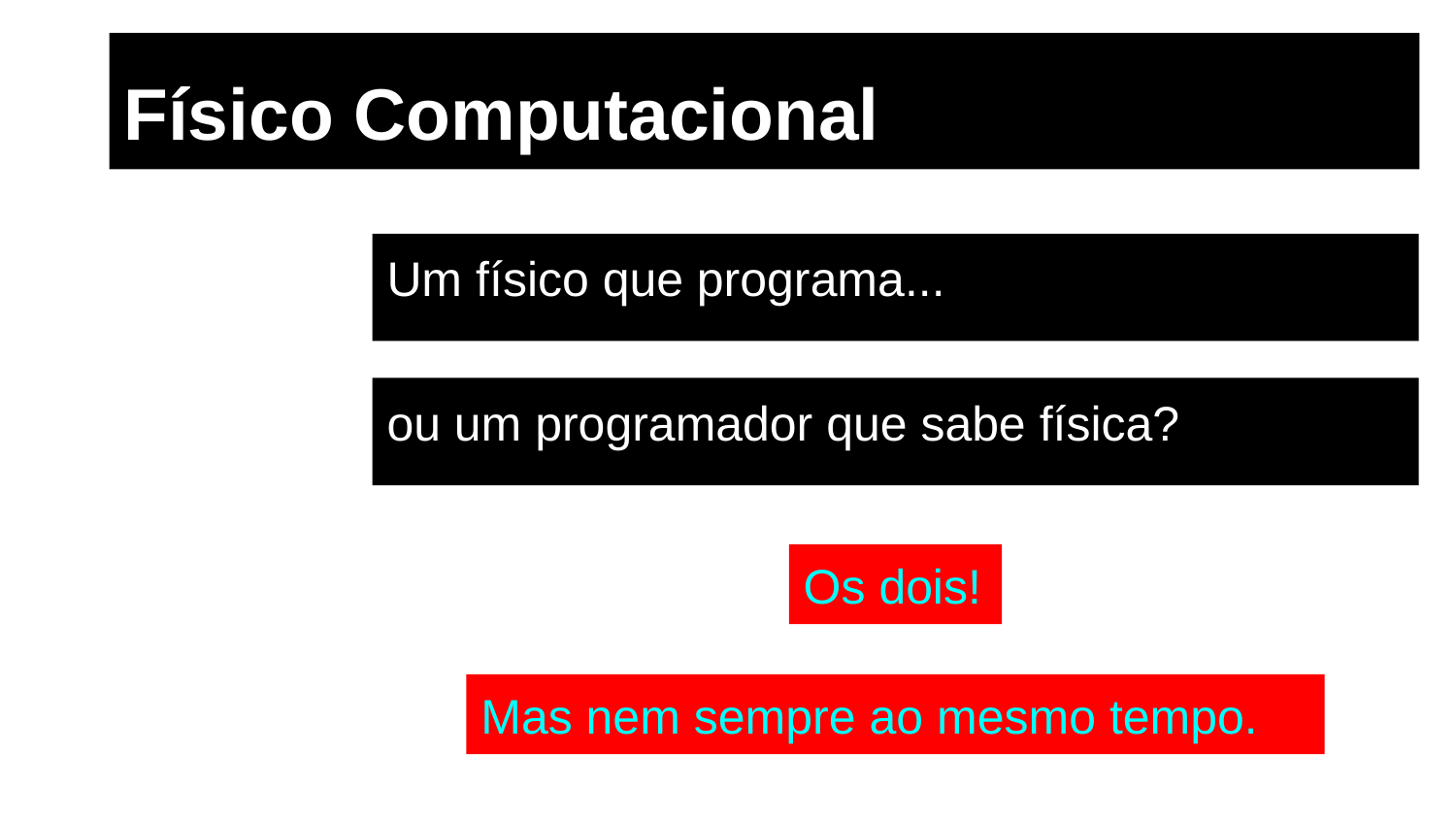

# Físico Computacional
Um físico que programa...
ou um programador que sabe física?
Os dois!
Mas nem sempre ao mesmo tempo.